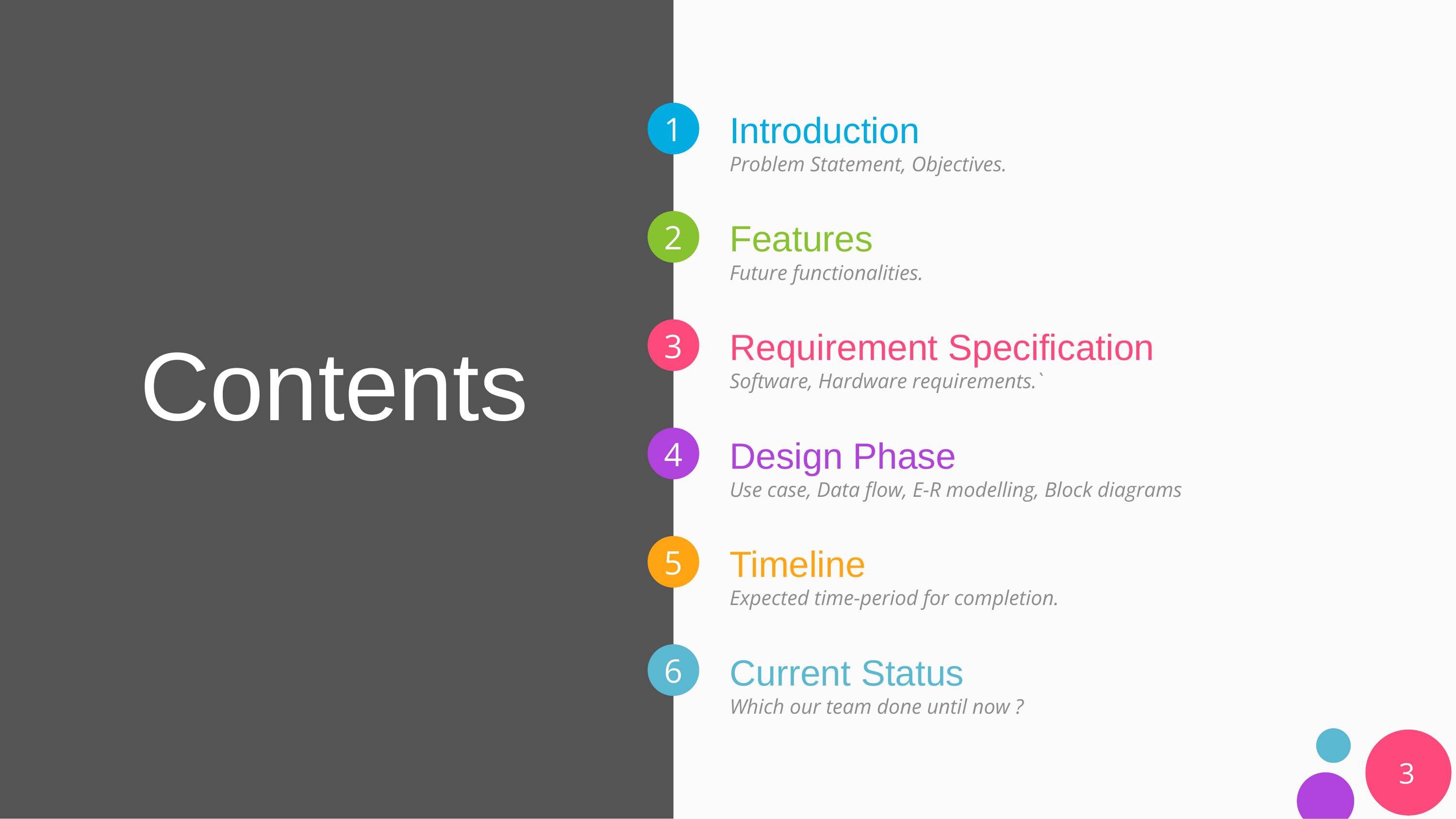

# Contents
Introduction
Problem Statement, Objectives.
Features
Future functionalities.
Requirement Specification
Software, Hardware requirements.`
Design Phase
Use case, Data flow, E-R modelling, Block diagrams
Timeline
Expected time-period for completion.
Current Status
Which our team done until now ?
3